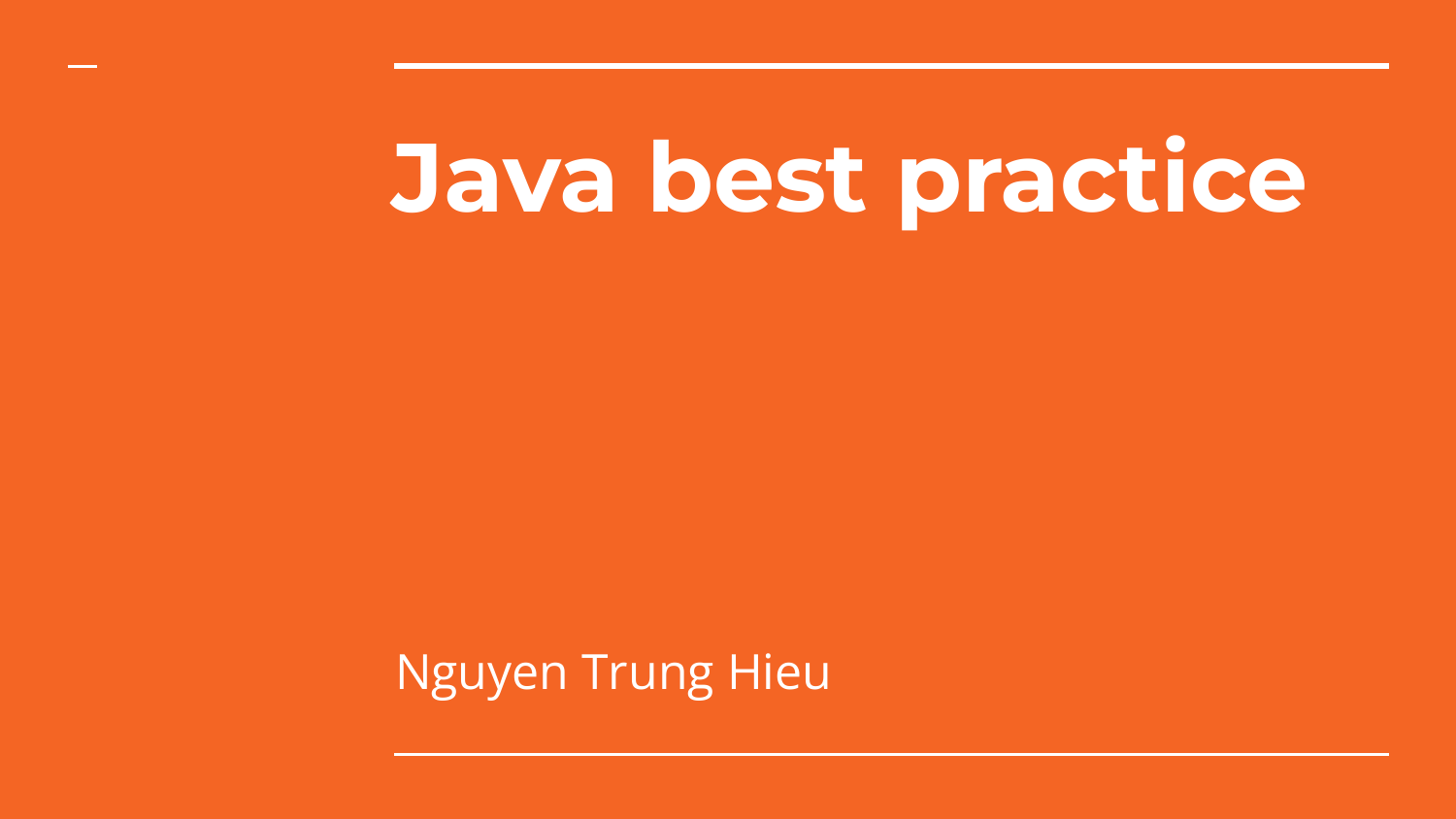

# Java best practice
Nguyen Trung Hieu